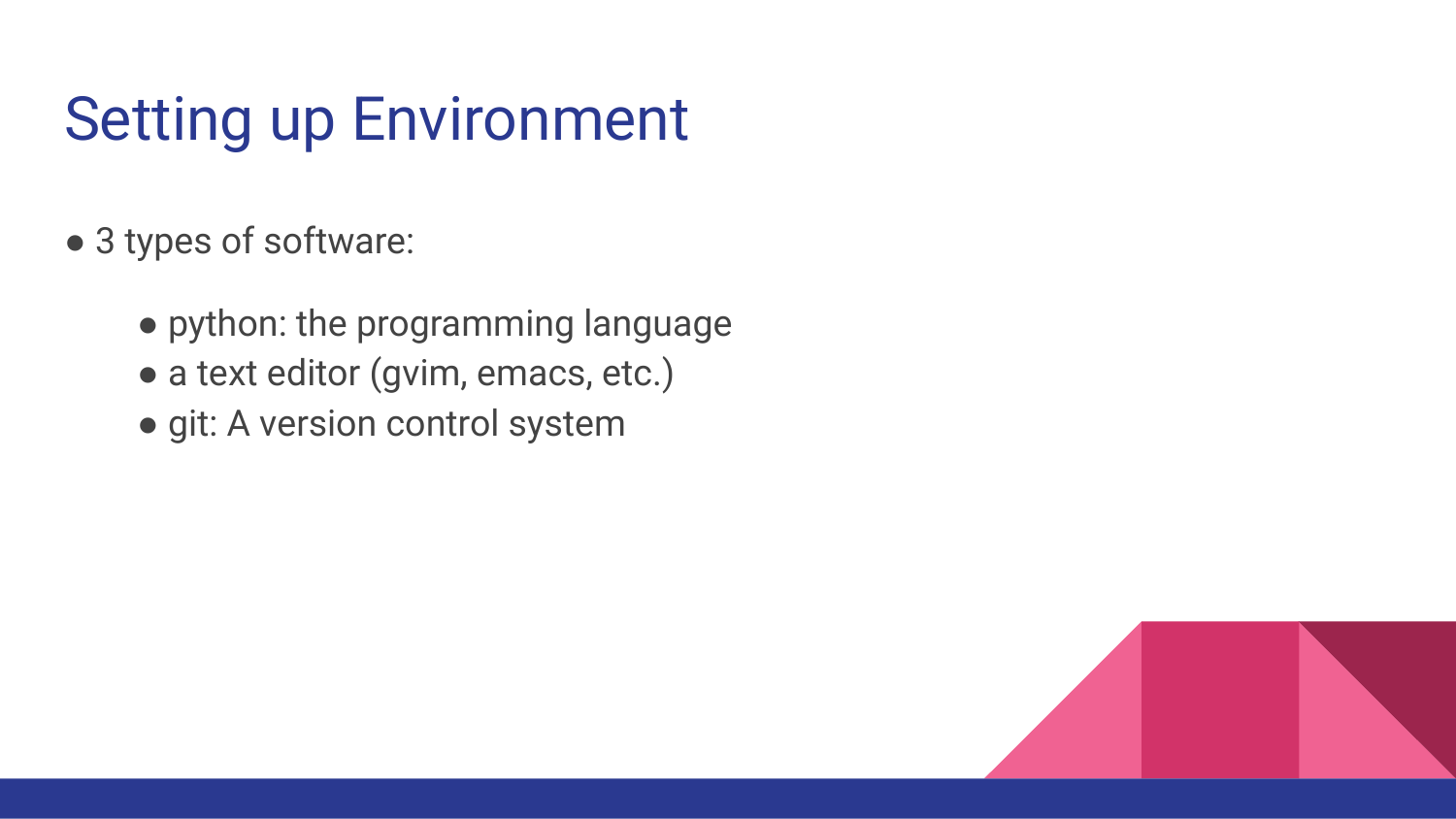

# Setting up Environment
● 3 types of software:
● python: the programming language
● a text editor (gvim, emacs, etc.)
● git: A version control system